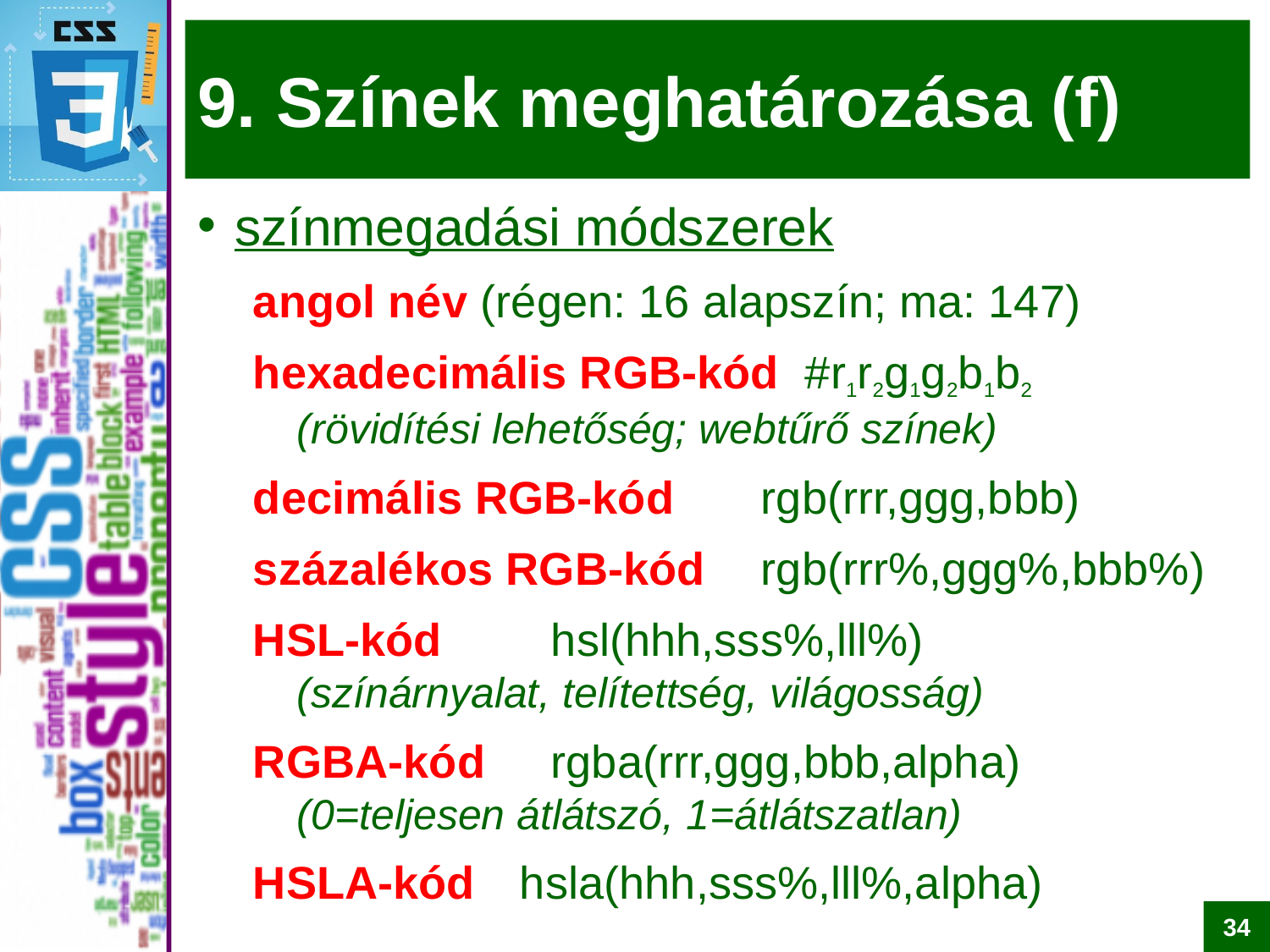

# 9. Színek meghatározása (f)
színmegadási módszerek
angol név (régen: 16 alapszín; ma: 147)
hexadecimális RGB-kód	#r1r2g1g2b1b2
(rövidítési lehetőség; webtűrő színek)
decimális RGB-kód	rgb(rrr,ggg,bbb)
százalékos RGB-kód	rgb(rrr%,ggg%,bbb%)
HSL-kód	hsl(hhh,sss%,lll%)
(színárnyalat, telítettség, világosság)
RGBA-kód	rgba(rrr,ggg,bbb,alpha)
(0=teljesen átlátszó, 1=átlátszatlan)
HSLA-kód	 hsla(hhh,sss%,lll%,alpha)
34